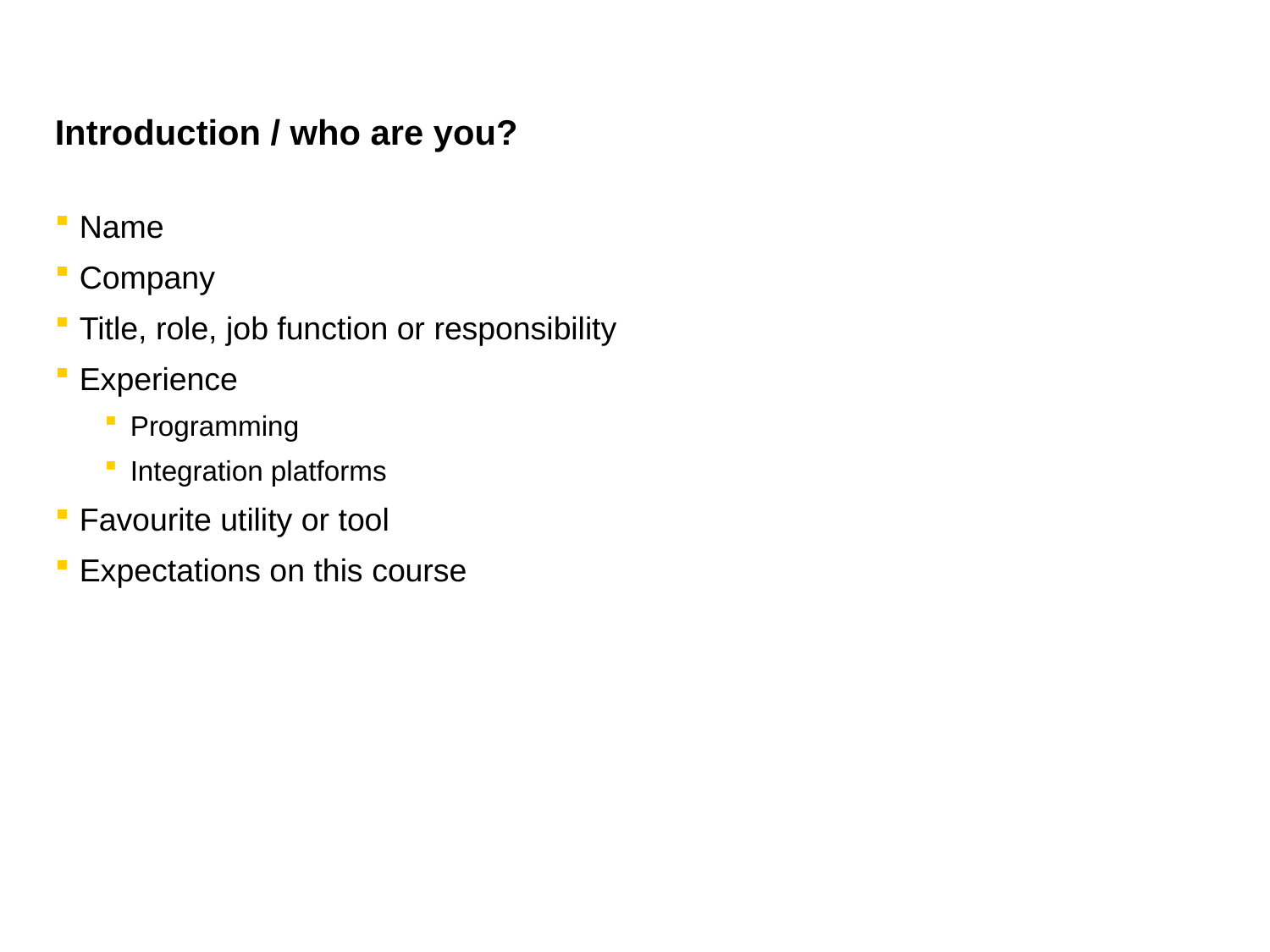

# Introduction / who are you?
Name
Company
Title, role, job function or responsibility
Experience
Programming
Integration platforms
Favourite utility or tool
Expectations on this course